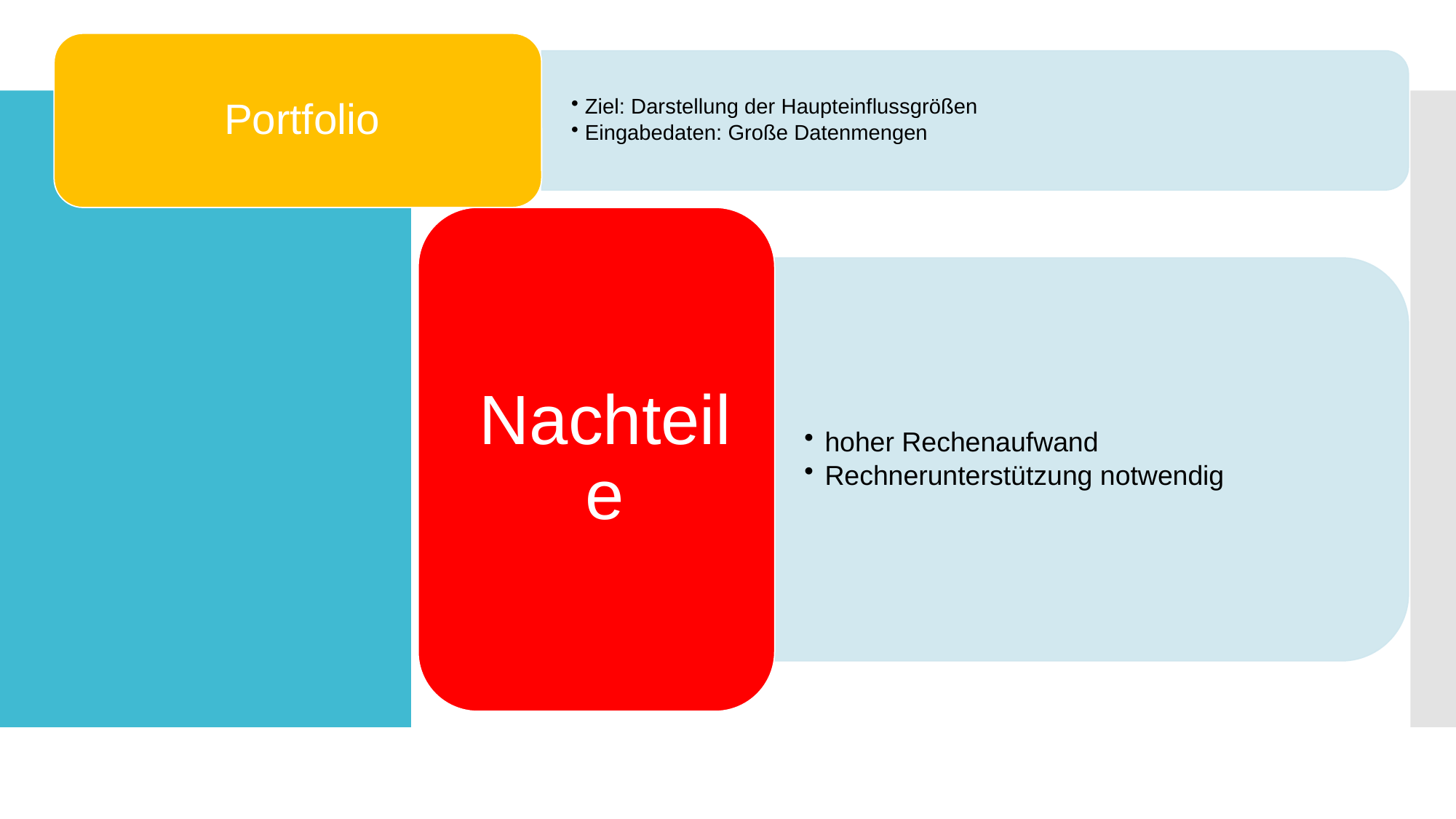

Ziel: Darstellung der Haupteinflussgrößen
Eingabedaten: Große Datenmengen
Portfolio
#
hoher Rechenaufwand
Rechnerunterstützung notwendig
Nachteile